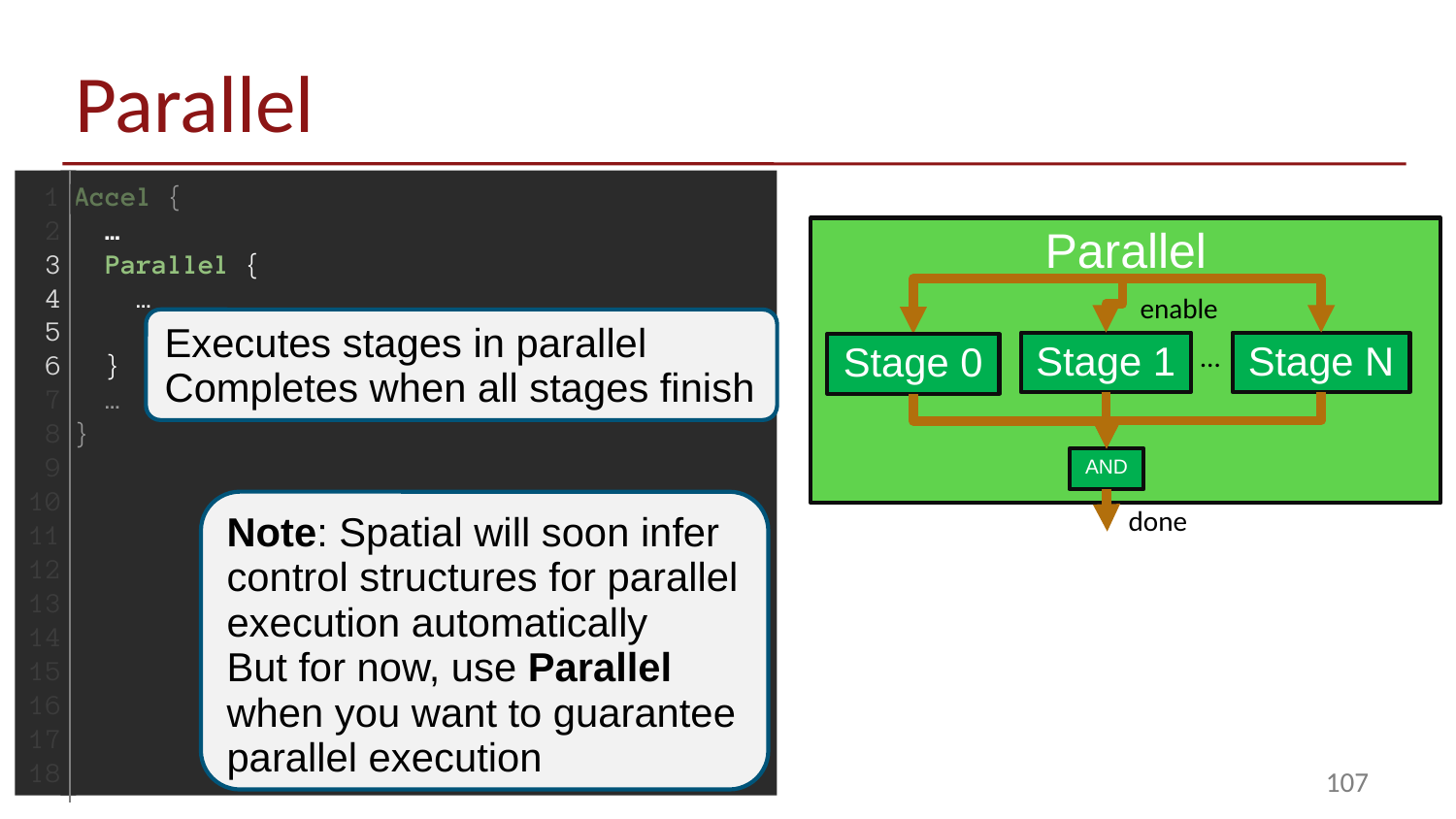

# Parallel
1
2
3
4
5
6
7
8
9
10
11
12
13
14
15
16
17
18
Accel {
  …
  Parallel {
    …

  }
  …
}

Parallel

ARM A9
(Host)
enable
Executes stages in parallel
Completes when all stages finish
…
Stage 1
Stage N
Stage 0

AND
Note: Spatial will soon infer control structures for parallel execution automatically
But for now, use Parallel when you want to guarantee parallel execution
done

CPU DRAM

107